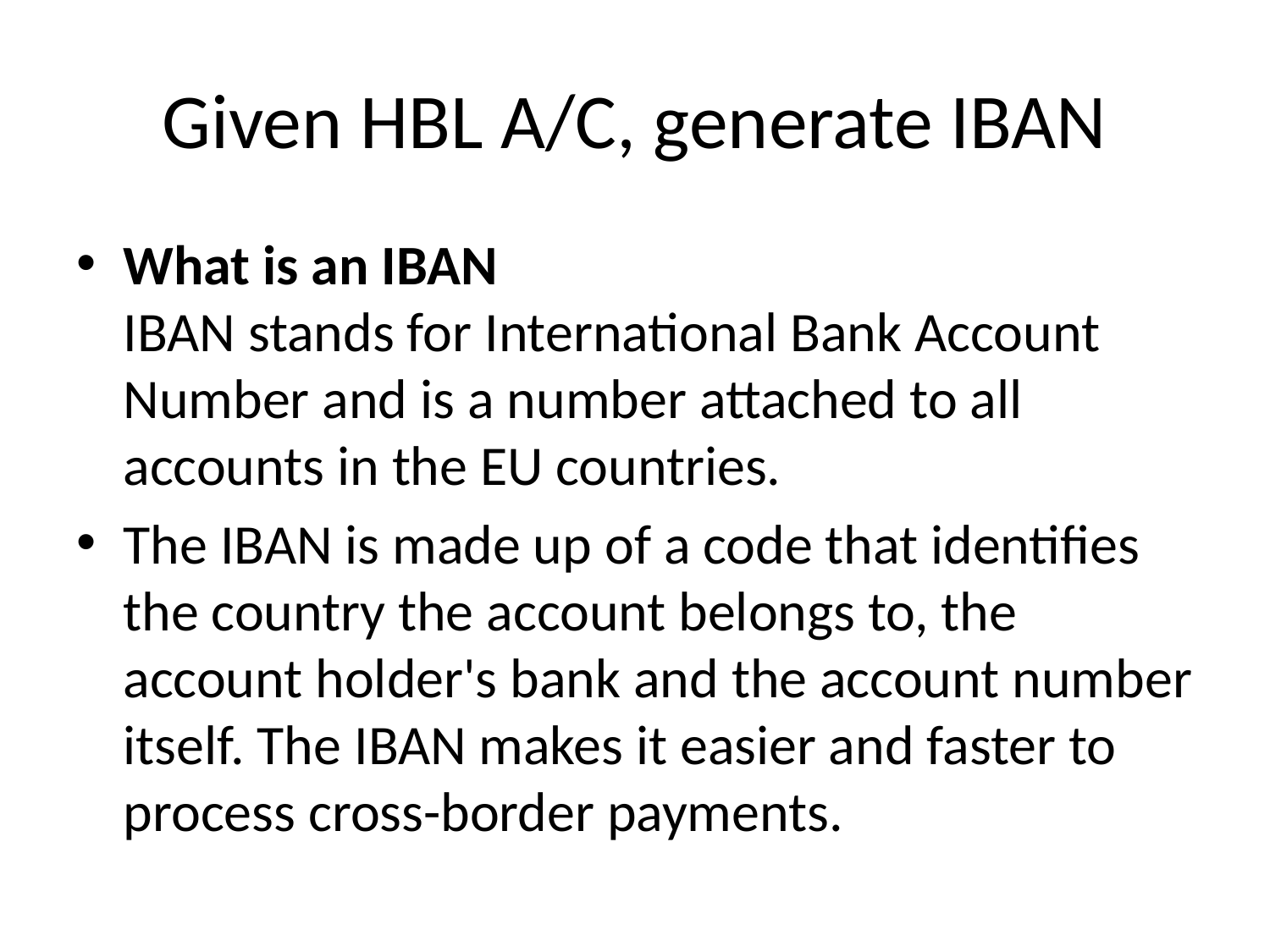

# Given HBL A/C, generate IBAN
What is an IBAN
IBAN stands for International Bank Account Number and is a number attached to all accounts in the EU countries.
The IBAN is made up of a code that identifies the country the account belongs to, the account holder's bank and the account number itself. The IBAN makes it easier and faster to process cross-border payments.